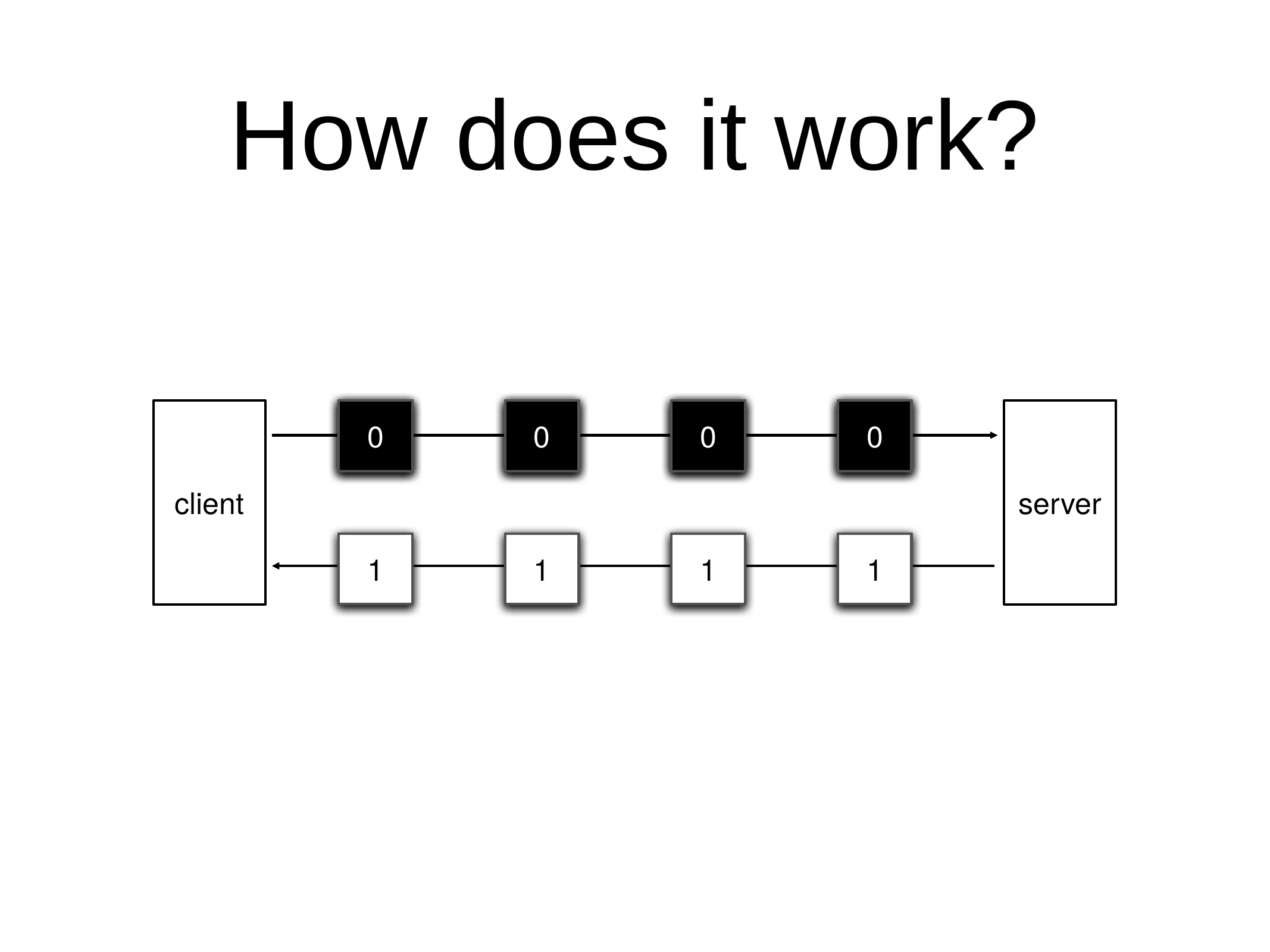

# How does it work?
client
0
1
0
0
1
0
0
1
0
0
1
0
server

0
1
0
1
0
1
0
1